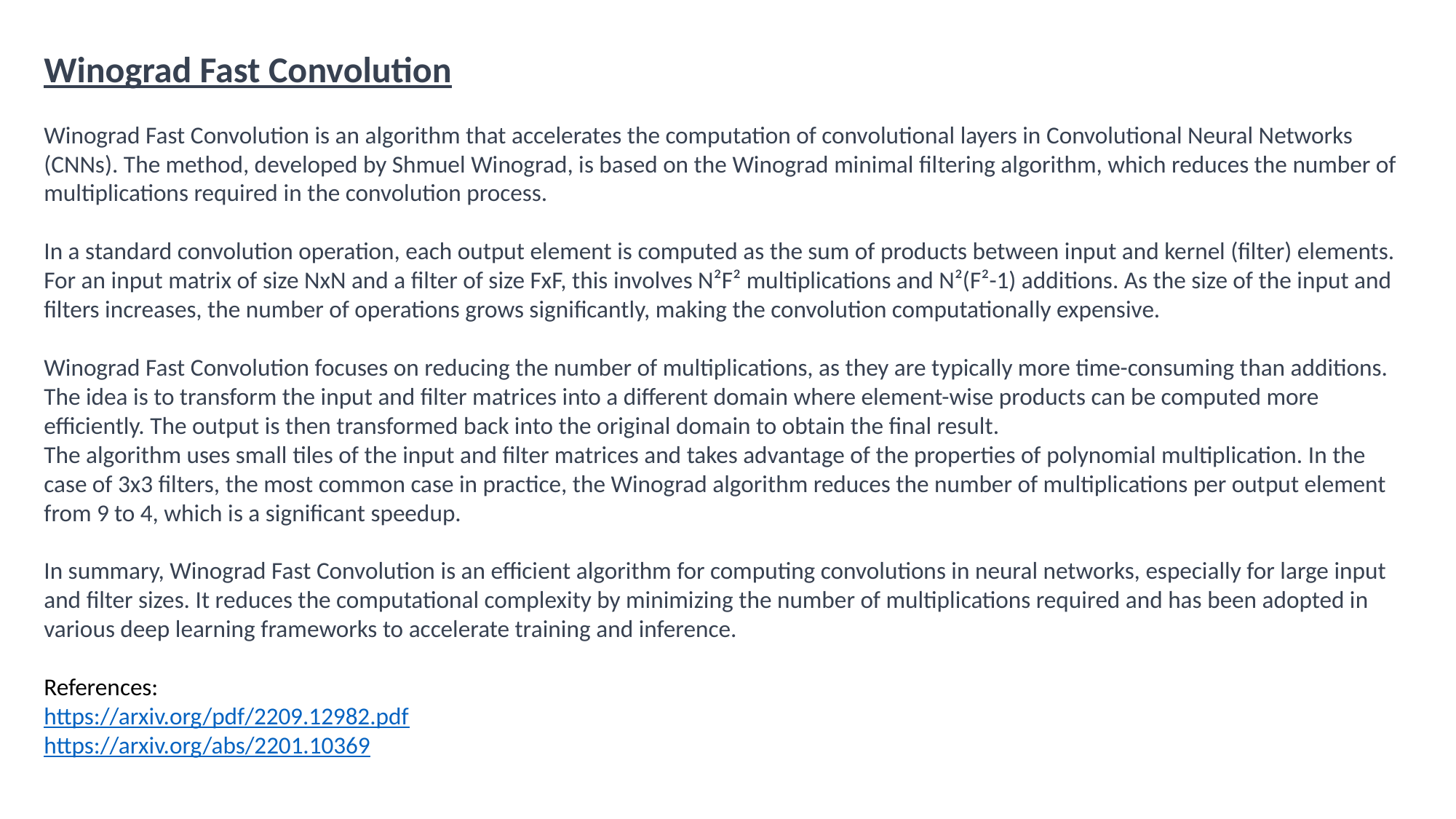

Winograd Fast Convolution
Winograd Fast Convolution is an algorithm that accelerates the computation of convolutional layers in Convolutional Neural Networks (CNNs). The method, developed by Shmuel Winograd, is based on the Winograd minimal filtering algorithm, which reduces the number of multiplications required in the convolution process.

In a standard convolution operation, each output element is computed as the sum of products between input and kernel (filter) elements. For an input matrix of size NxN and a filter of size FxF, this involves N²F² multiplications and N²(F²-1) additions. As the size of the input and filters increases, the number of operations grows significantly, making the convolution computationally expensive.

Winograd Fast Convolution focuses on reducing the number of multiplications, as they are typically more time-consuming than additions. The idea is to transform the input and filter matrices into a different domain where element-wise products can be computed more efficiently. The output is then transformed back into the original domain to obtain the final result.
The algorithm uses small tiles of the input and filter matrices and takes advantage of the properties of polynomial multiplication. In the case of 3x3 filters, the most common case in practice, the Winograd algorithm reduces the number of multiplications per output element from 9 to 4, which is a significant speedup.

In summary, Winograd Fast Convolution is an efficient algorithm for computing convolutions in neural networks, especially for large input and filter sizes. It reduces the computational complexity by minimizing the number of multiplications required and has been adopted in various deep learning frameworks to accelerate training and inference.

References:
https://arxiv.org/pdf/2209.12982.pdf
https://arxiv.org/abs/2201.10369